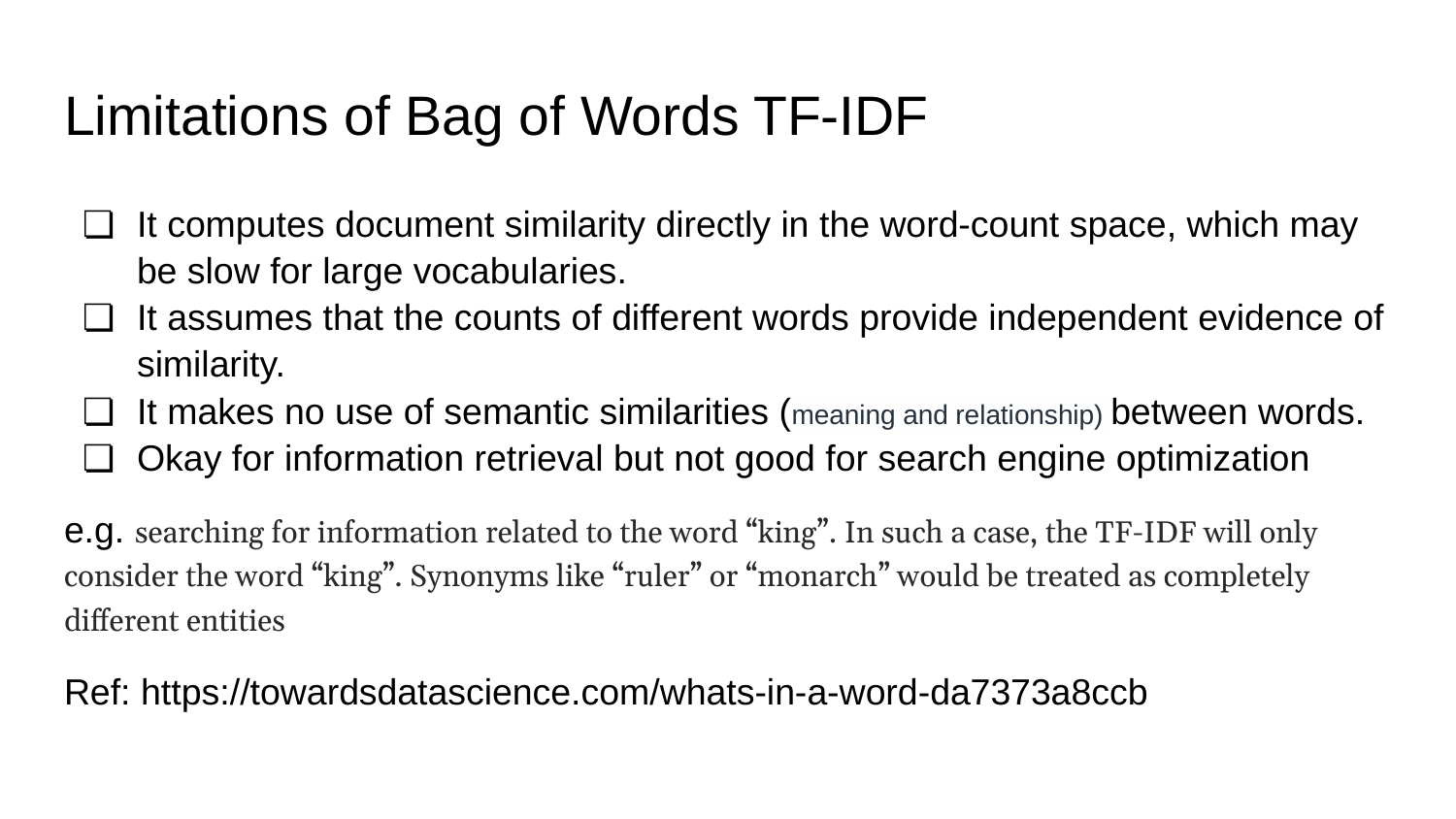

# Limitations of Bag of Words TF-IDF

It computes document similarity directly in the word-count space, which may be slow for large vocabularies.
It assumes that the counts of different words provide independent evidence of similarity.
It makes no use of semantic similarities (meaning and relationship) between words.
Okay for information retrieval but not good for search engine optimization
e.g. searching for information related to the word “king”. In such a case, the TF-IDF will only consider the word “king”. Synonyms like “ruler” or “monarch” would be treated as completely different entities
Ref: https://towardsdatascience.com/whats-in-a-word-da7373a8ccb